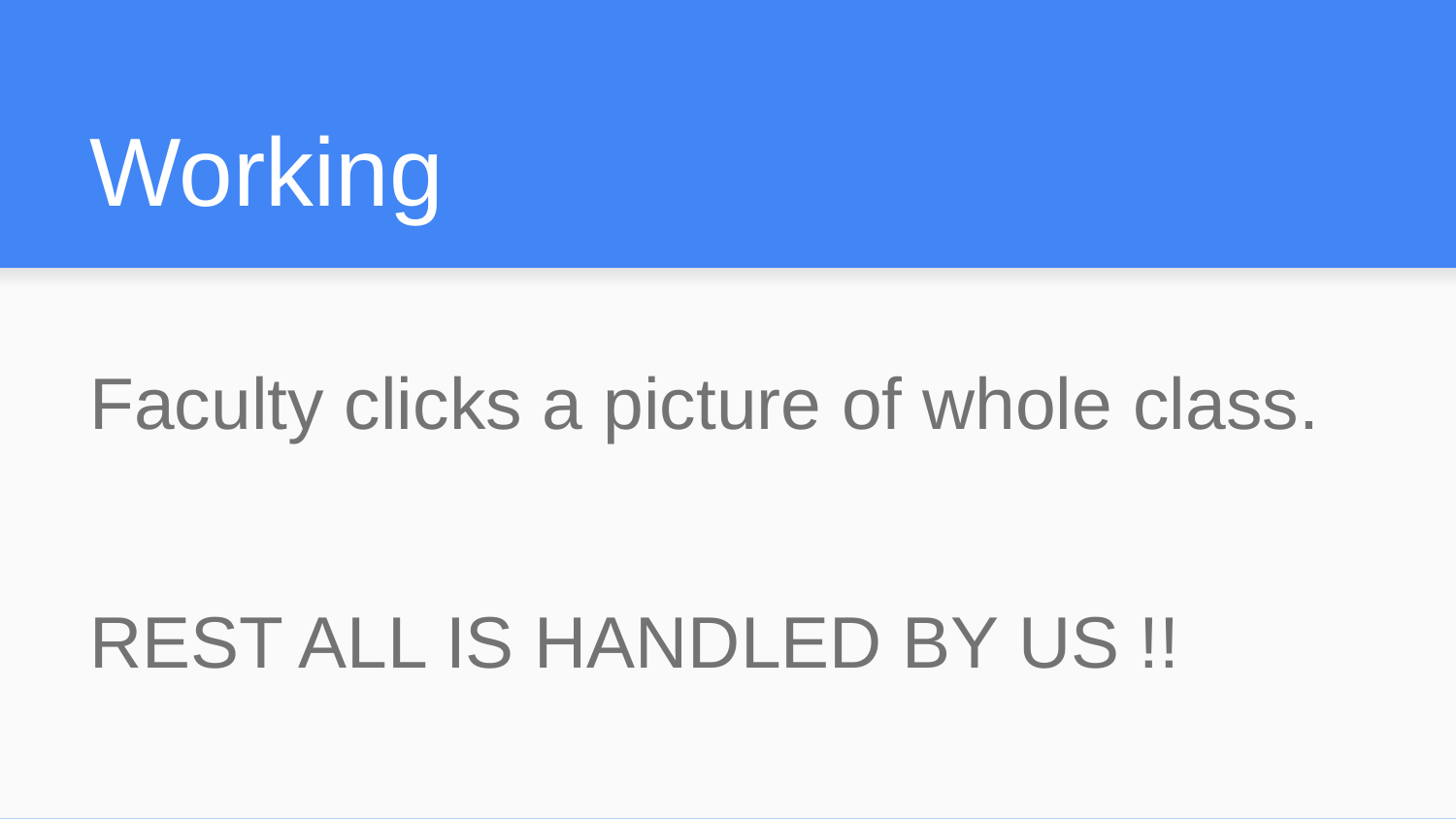

# Working
Faculty clicks a picture of whole class.

REST ALL IS HANDLED BY US !!